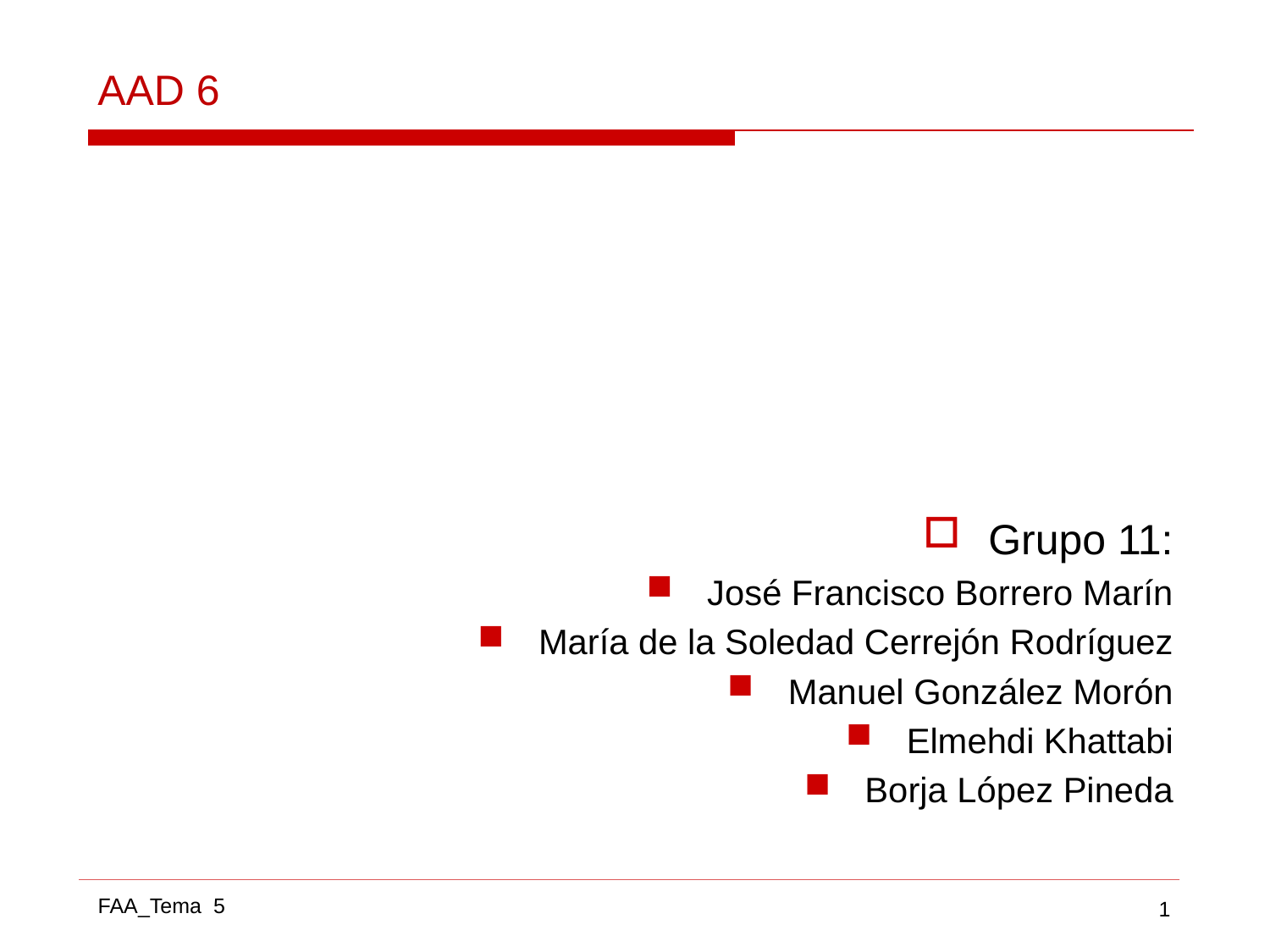

# AAD 6
Grupo 11:
José Francisco Borrero Marín
María de la Soledad Cerrejón Rodríguez
Manuel González Morón
Elmehdi Khattabi
Borja López Pineda